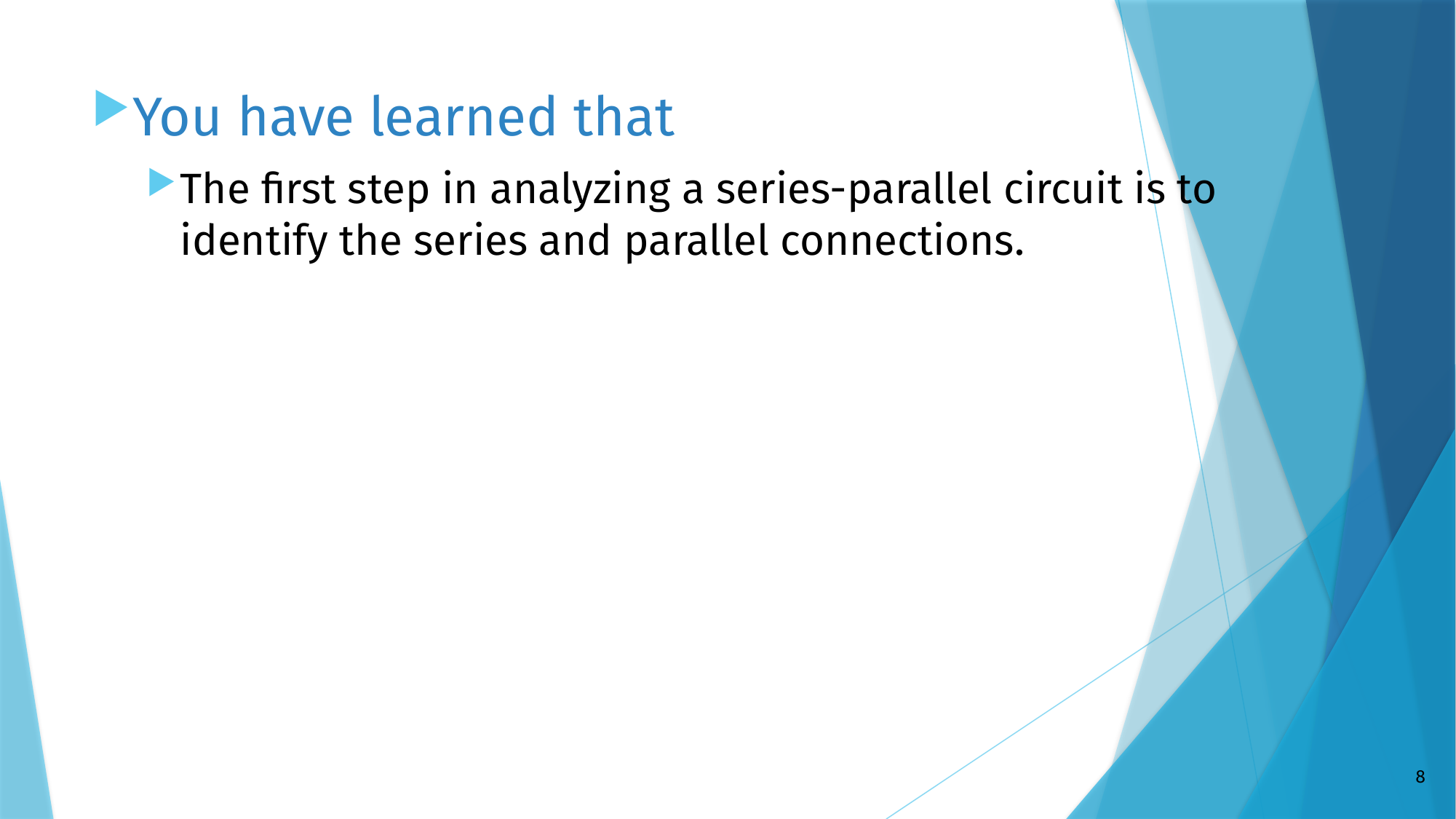

You have learned that
The first step in analyzing a series-parallel circuit is to identify the series and parallel connections.
8